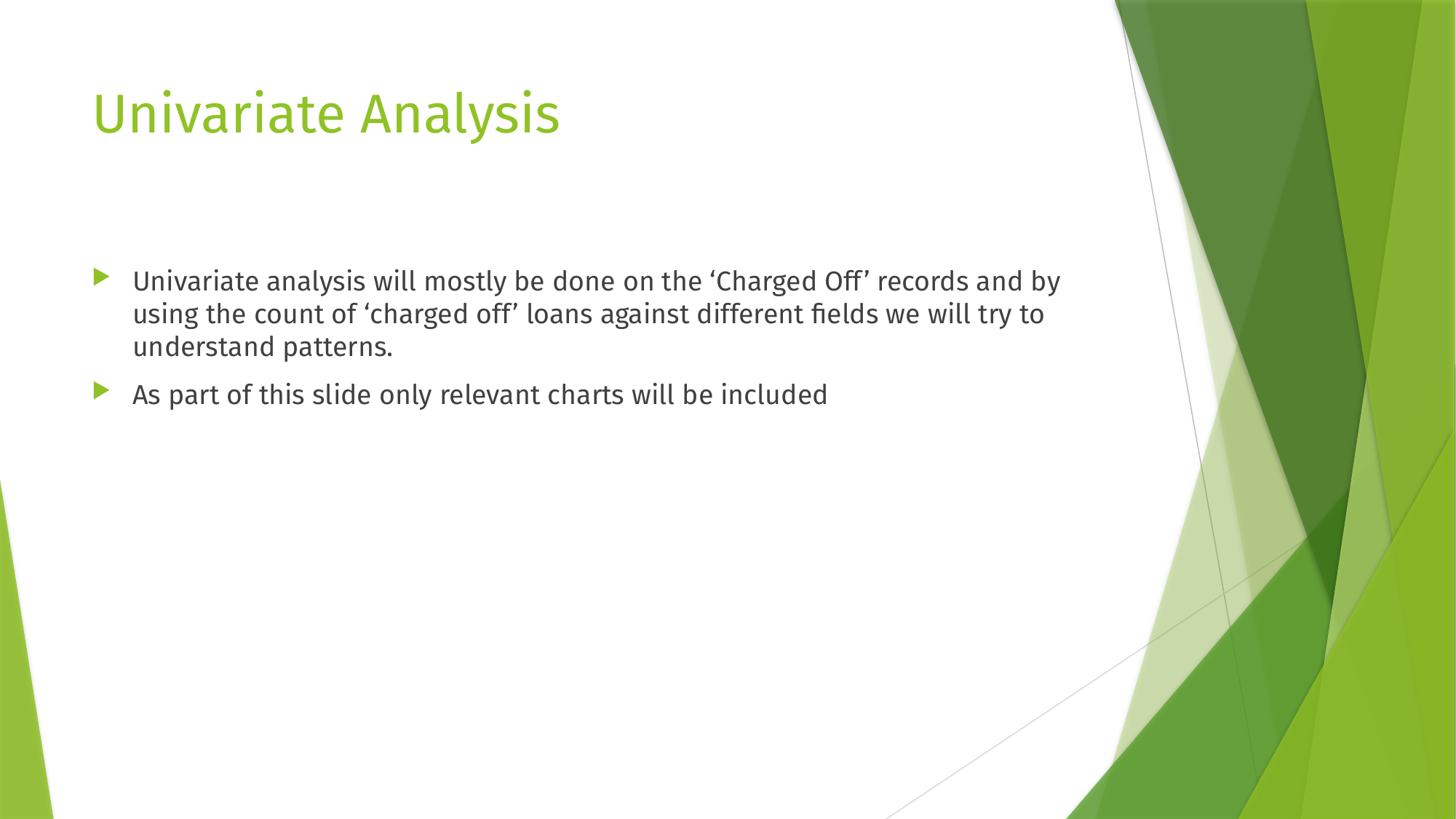

# Univariate Analysis
Univariate analysis will mostly be done on the ‘Charged Off’ records and by using the count of ‘charged off’ loans against different fields we will try to understand patterns.
As part of this slide only relevant charts will be included